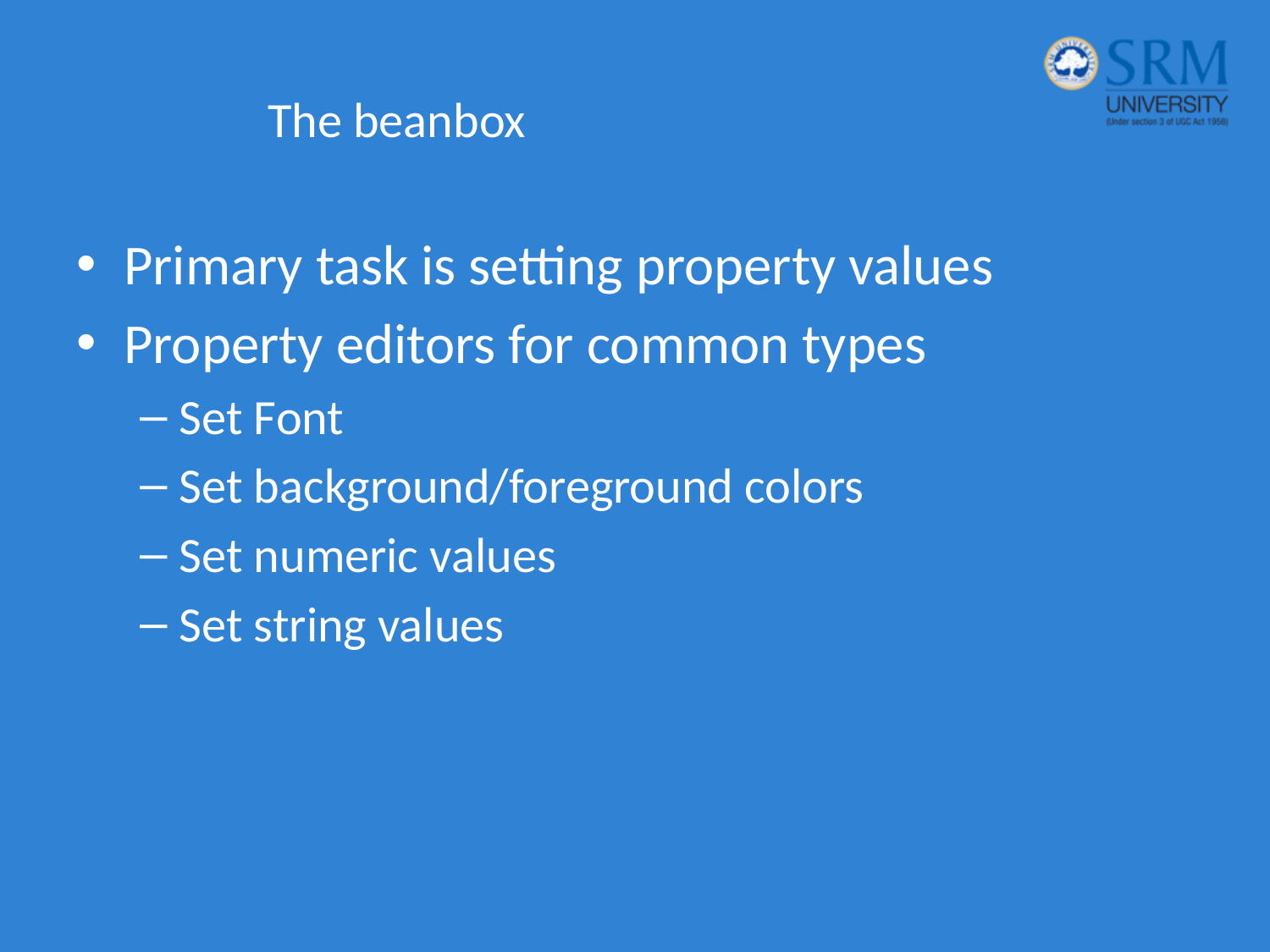

# The beanbox
Primary task is setting property values
Property editors for common types
Set Font
Set background/foreground colors
Set numeric values
Set string values